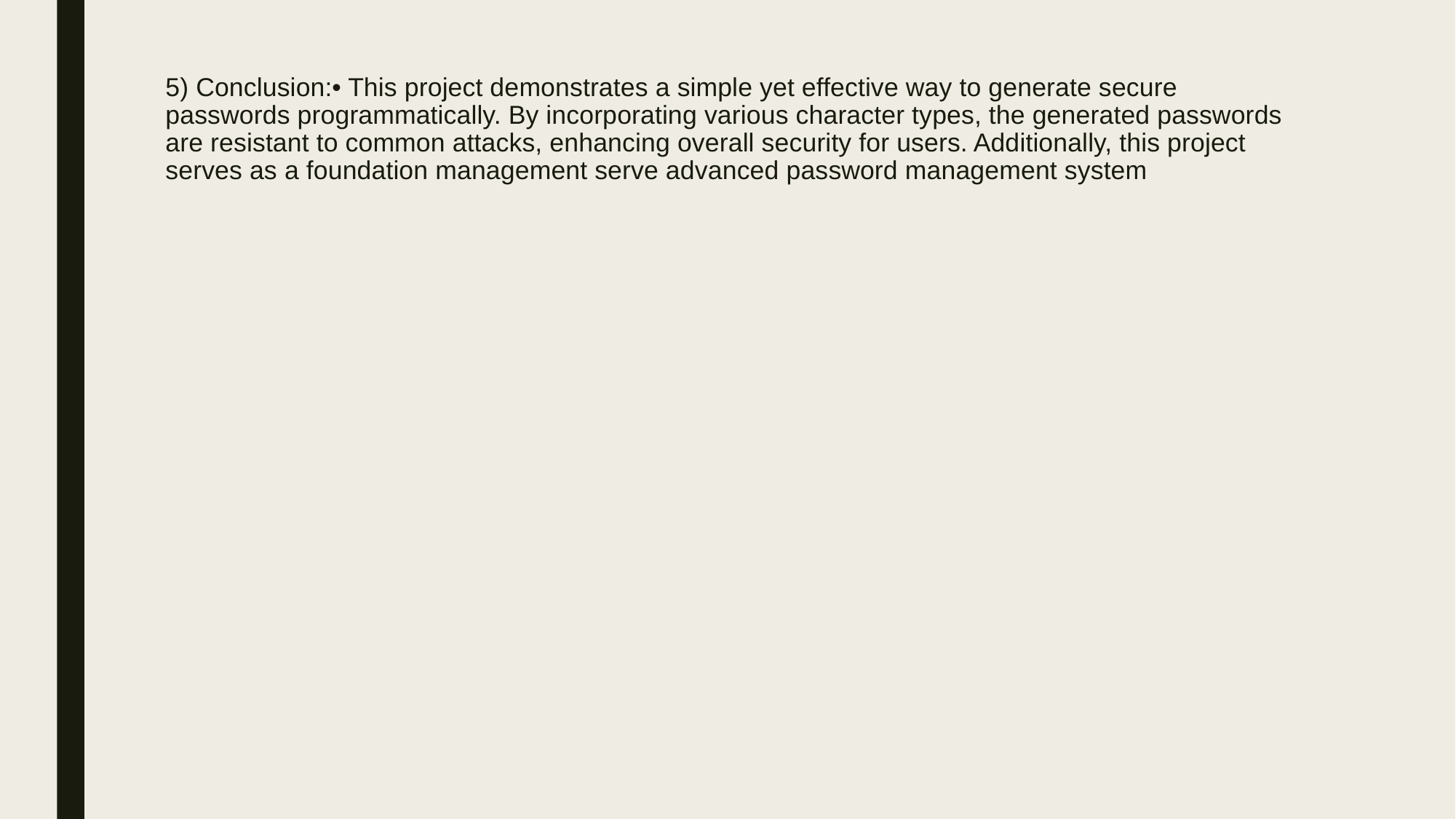

# 5) Conclusion:• This project demonstrates a simple yet effective way to generate secure passwords programmatically. By incorporating various character types, the generated passwords are resistant to common attacks, enhancing overall security for users. Additionally, this project serves as a foundation management serve advanced password management system